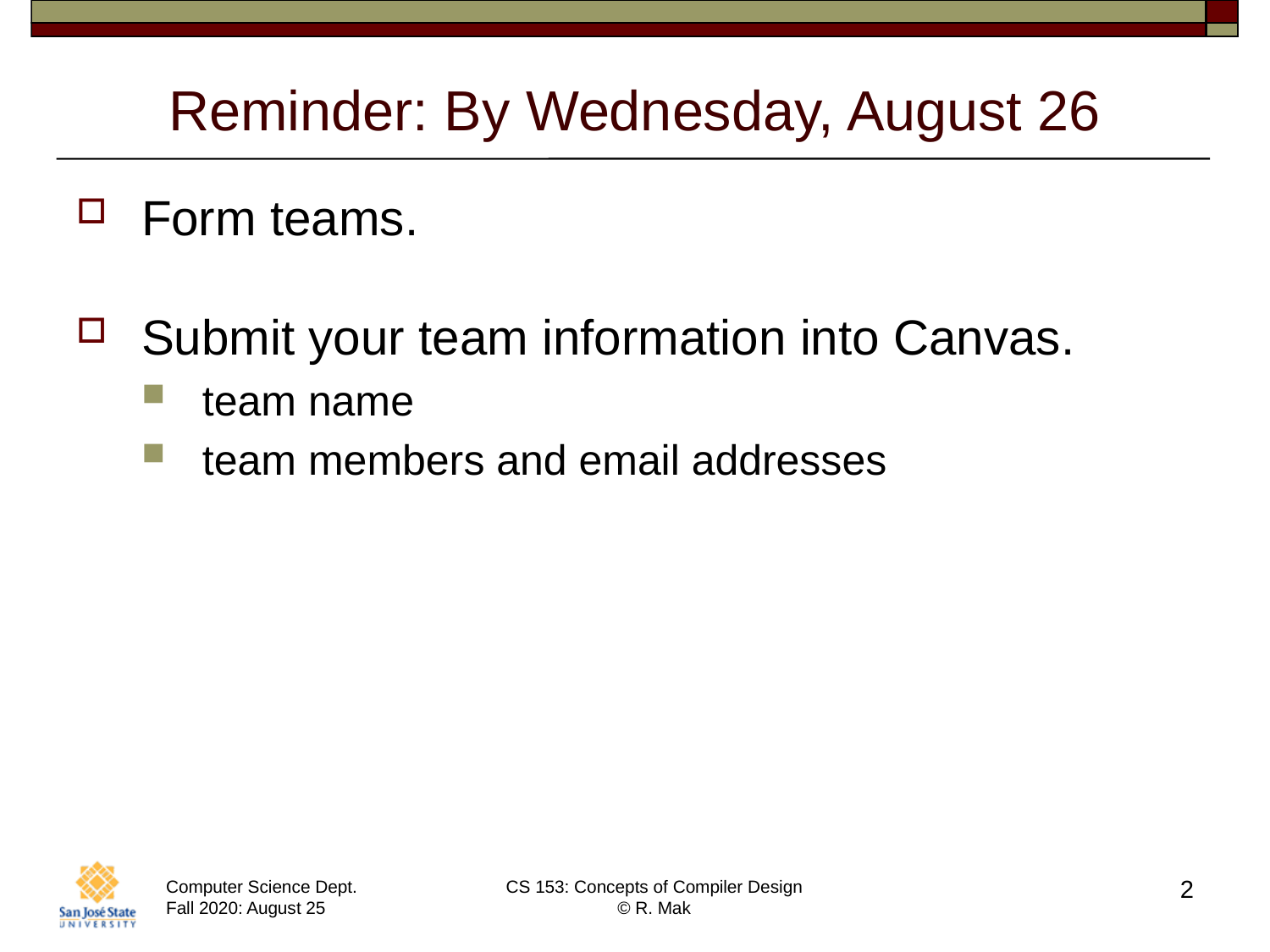

# Reminder: By Wednesday, August 26
Form teams.

Submit your team information into Canvas.
team name
team members and email addresses
2